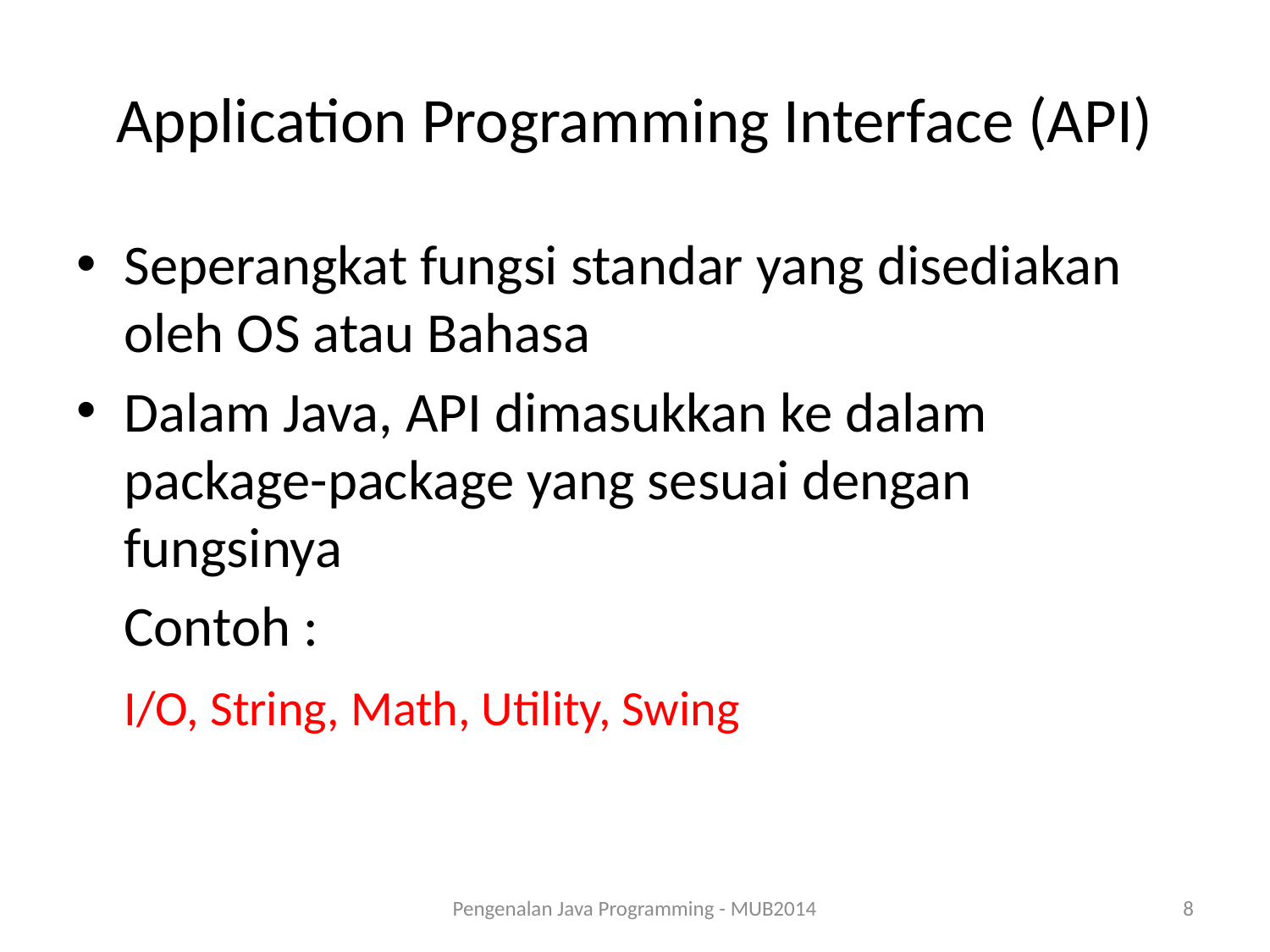

# Application Programming Interface (API)
Seperangkat fungsi standar yang disediakan oleh OS atau Bahasa
Dalam Java, API dimasukkan ke dalam package-package yang sesuai dengan fungsinya
	Contoh :
	I/O, String, Math, Utility, Swing
Pengenalan Java Programming - MUB2014
8